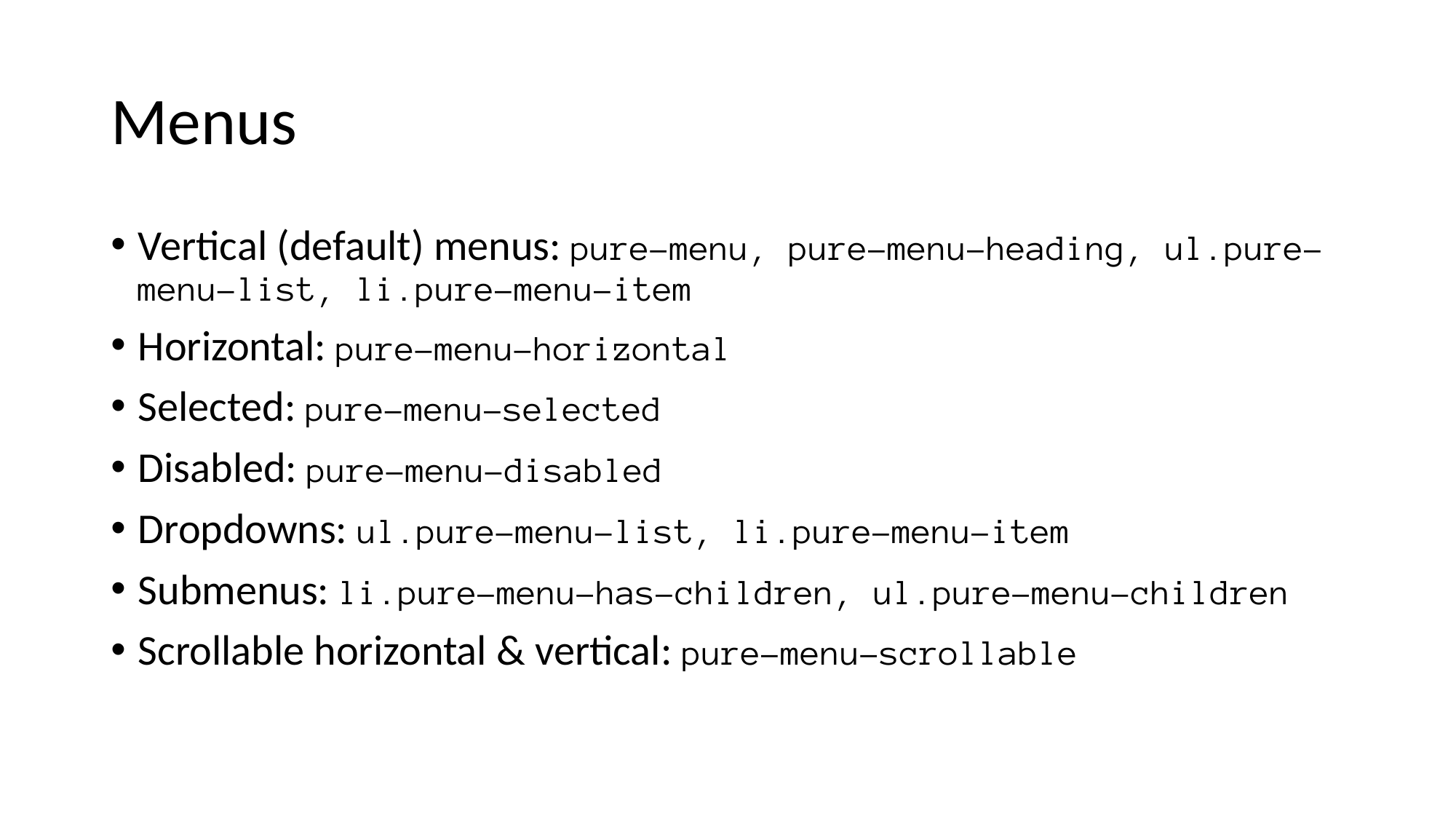

# Menus
Vertical (default) menus: pure-menu, pure-menu-heading, ul.pure-menu-list, li.pure-menu-item
Horizontal: pure-menu-horizontal
Selected: pure-menu-selected
Disabled: pure-menu-disabled
Dropdowns: ul.pure-menu-list, li.pure-menu-item
Submenus: li.pure-menu-has-children, ul.pure-menu-children
Scrollable horizontal & vertical: pure-menu-scrollable